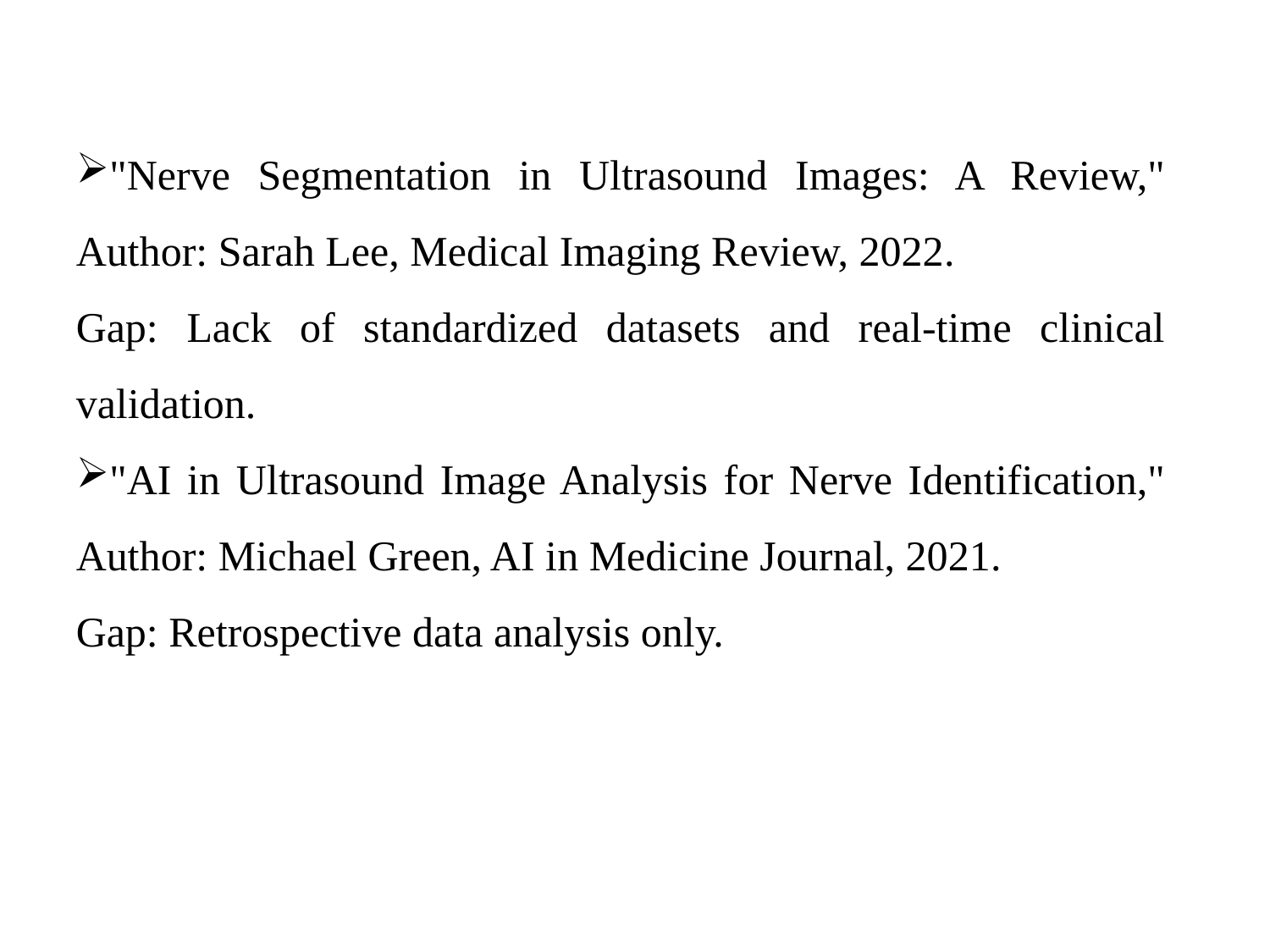

"Nerve Segmentation in Ultrasound Images: A Review," Author: Sarah Lee, Medical Imaging Review, 2022.
Gap: Lack of standardized datasets and real-time clinical validation.
"AI in Ultrasound Image Analysis for Nerve Identification," Author: Michael Green, AI in Medicine Journal, 2021.
Gap: Retrospective data analysis only.